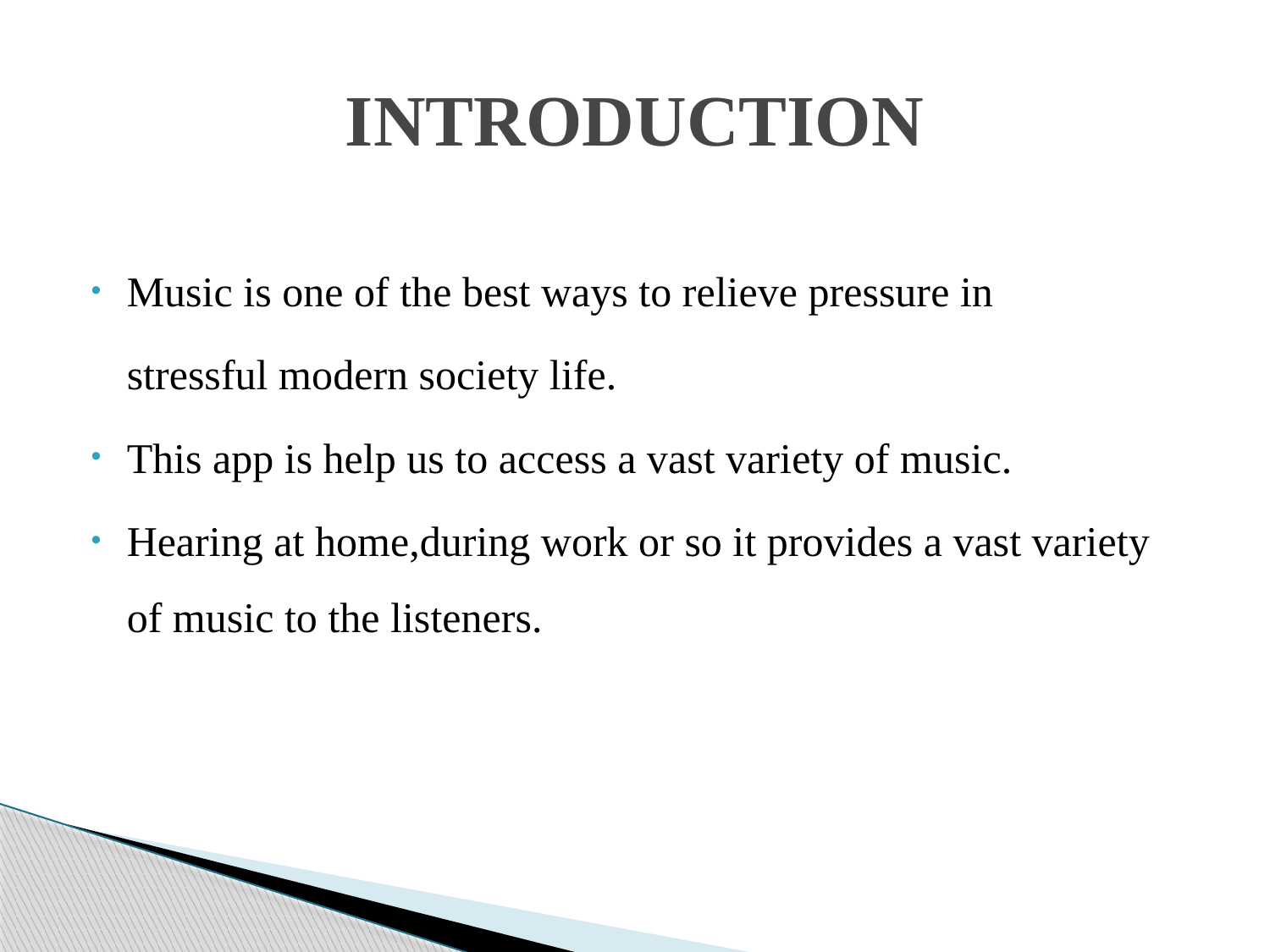

# INTRODUCTION
Music is one of the best ways to relieve pressure in
	stressful modern society life.
This app is help us to access a vast variety of music.
Hearing at home,during work or so it provides a vast variety of music to the listeners.